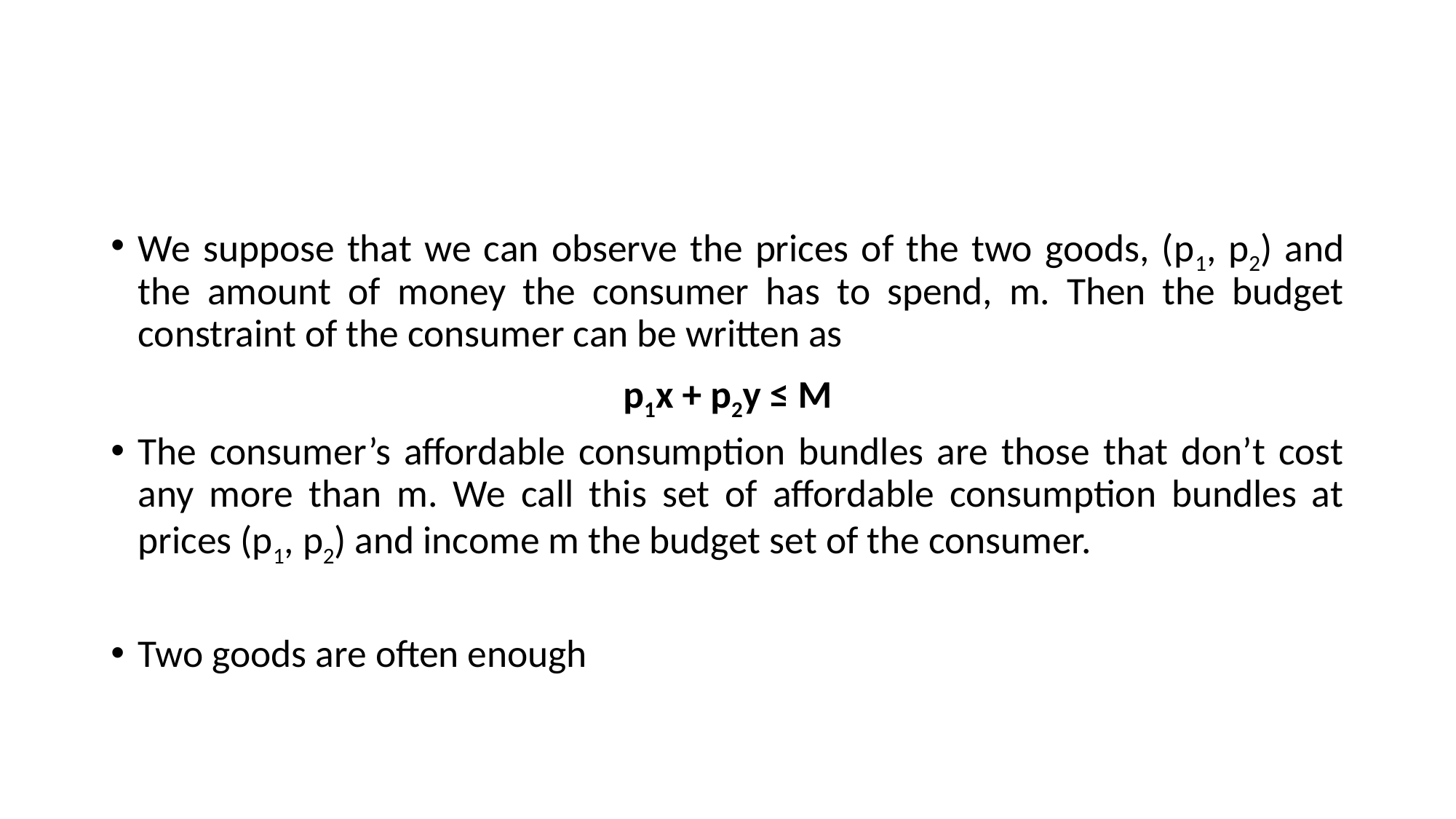

#
We suppose that we can observe the prices of the two goods, (p1, p2) and the amount of money the consumer has to spend, m. Then the budget constraint of the consumer can be written as
p1x + p2y ≤ M
The consumer’s affordable consumption bundles are those that don’t cost any more than m. We call this set of affordable consumption bundles at prices (p1, p2) and income m the budget set of the consumer.

Two goods are often enough